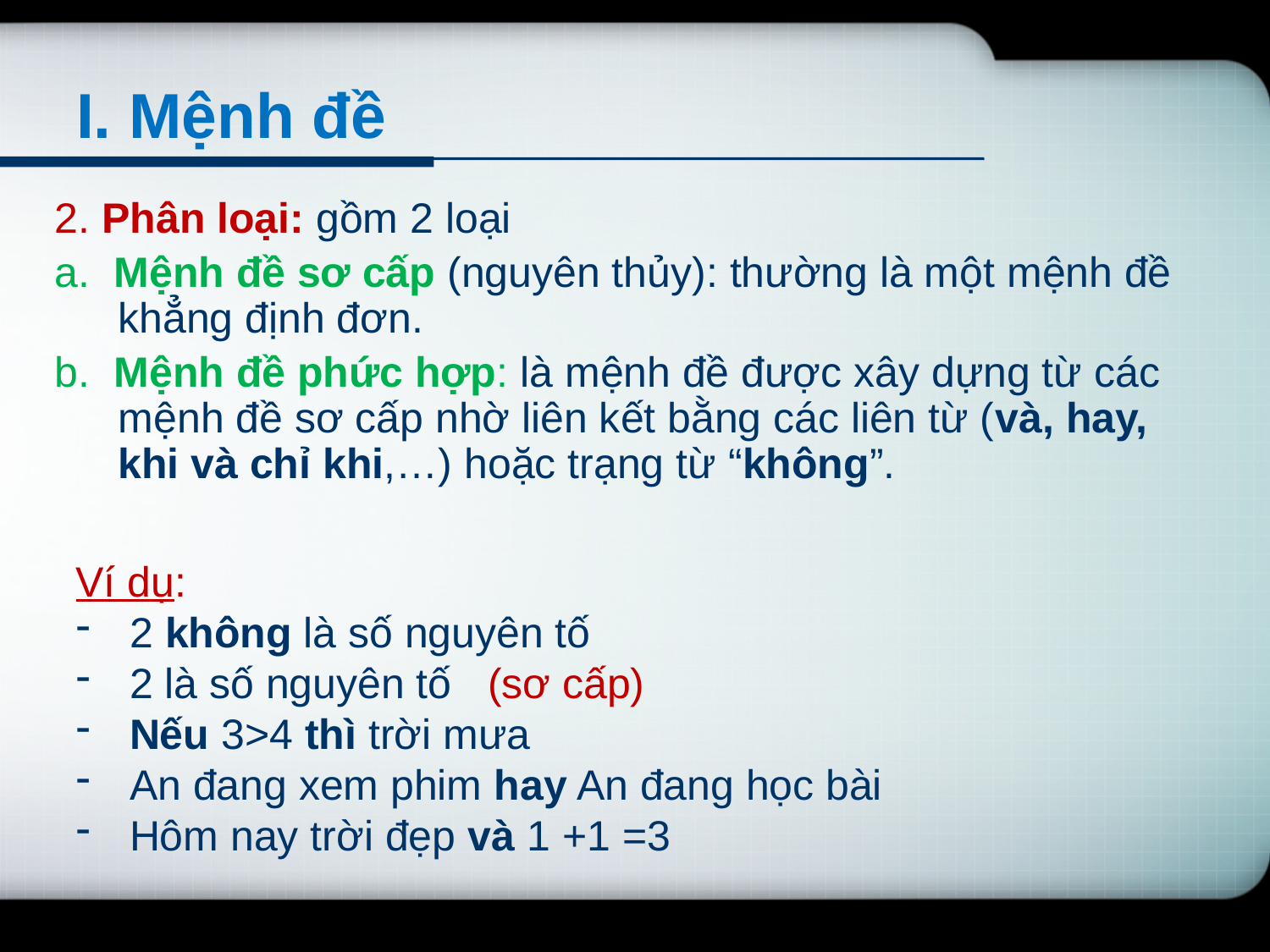

# I. Mệnh đề
2. Phân loại: gồm 2 loại
a.  Mệnh đề sơ cấp (nguyên thủy): thường là một mệnh đề khẳng định đơn.
b.  Mệnh đề phức hợp: là mệnh đề được xây dựng từ các mệnh đề sơ cấp nhờ liên kết bằng các liên từ (và, hay, khi và chỉ khi,…) hoặc trạng từ “không”.
Ví dụ:
  2 không là số nguyên tố
  2 là số nguyên tố   (sơ cấp)
  Nếu 3>4 thì trời mưa
  An đang xem phim hay An đang học bài
  Hôm nay trời đẹp và 1 +1 =3